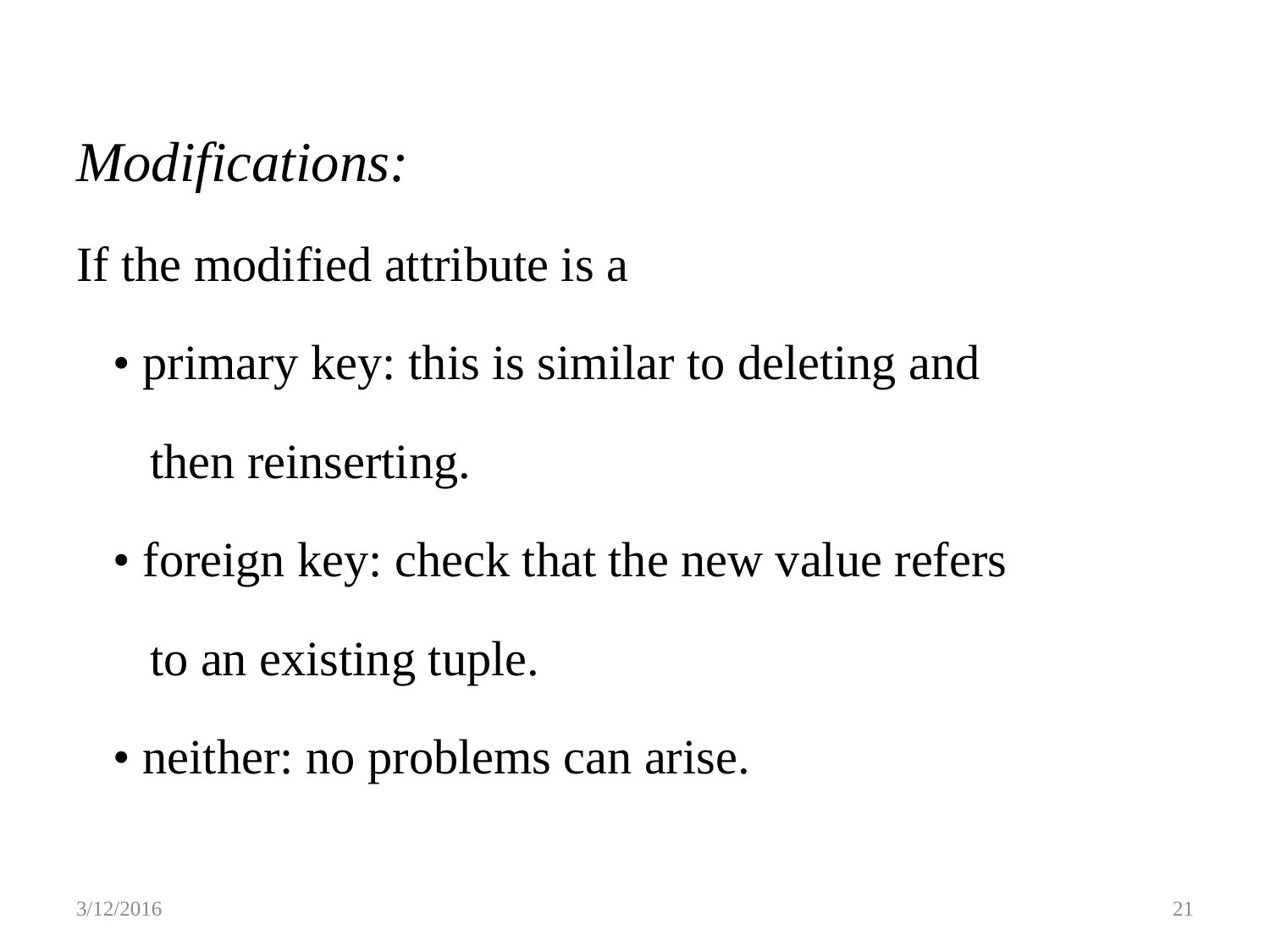

Modifications:
If the modified attribute is a
   • primary key: this is similar to deleting and
      then reinserting.
   • foreign key: check that the new value refers
      to an existing tuple.
   • neither: no problems can arise.
3/12/2016
21